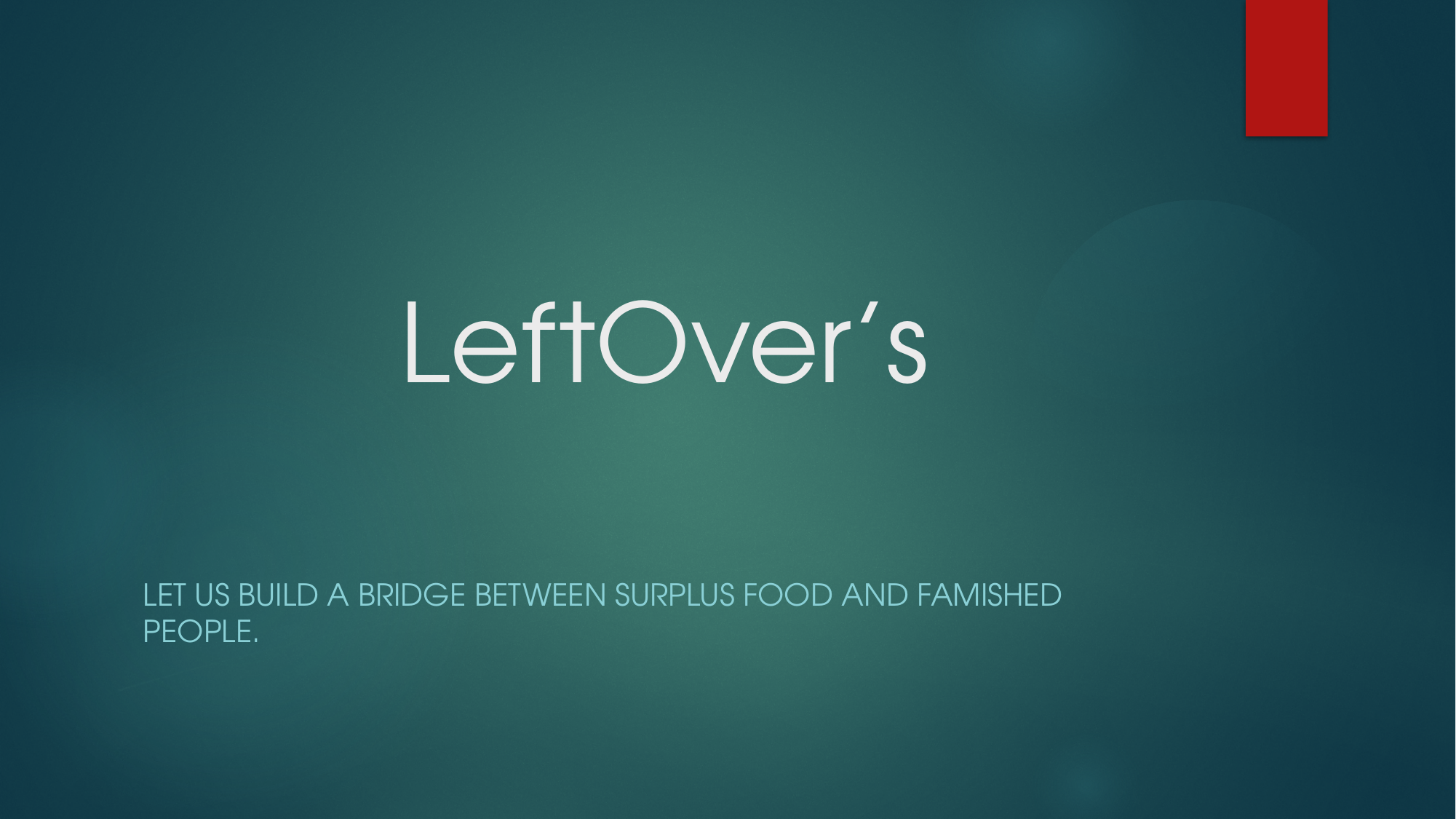

# LeftOver’s
Let us build a BRIDGE between surplus food and famished people.